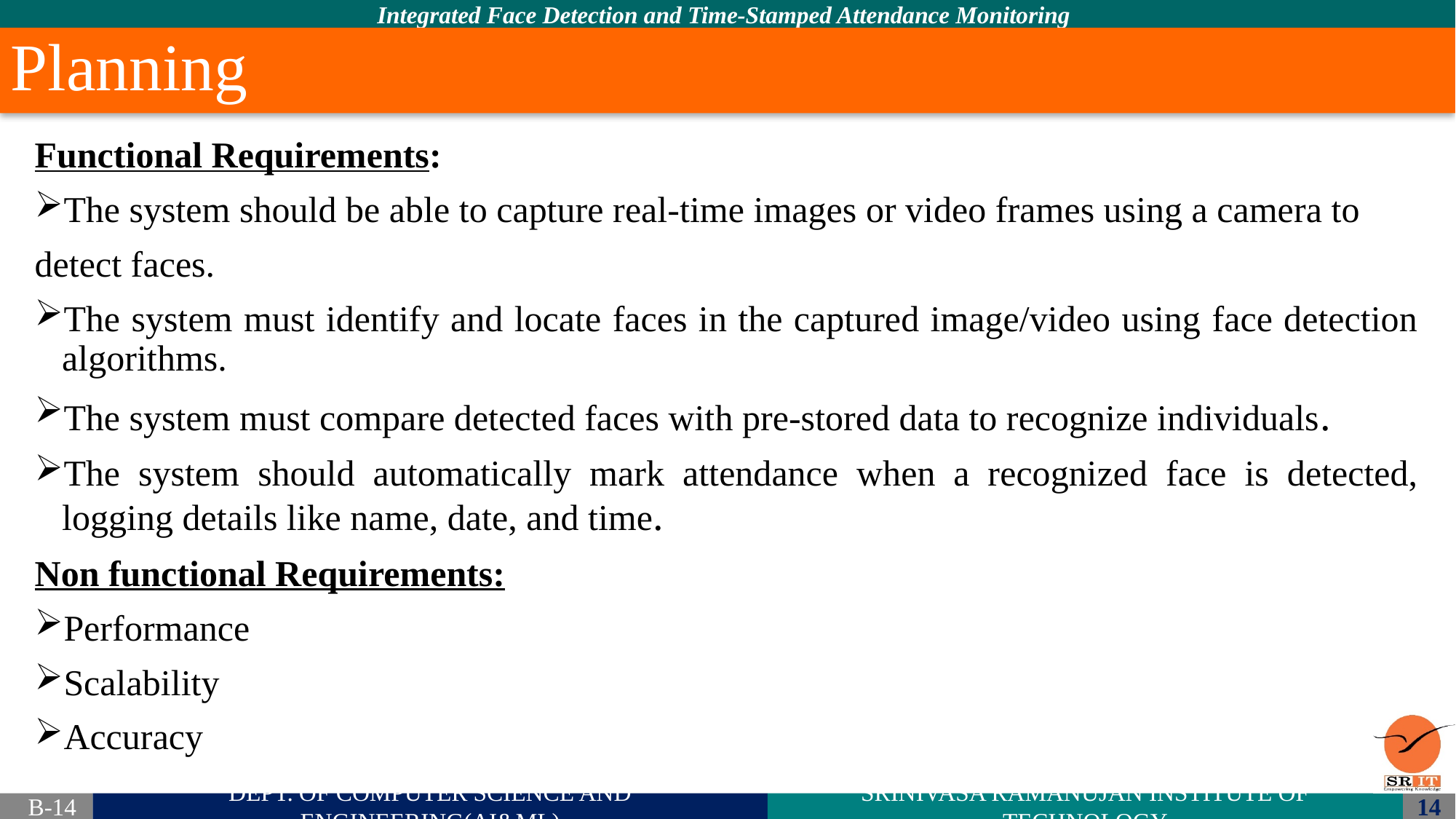

# Planning
Functional Requirements:
The system should be able to capture real-time images or video frames using a camera to
detect faces.
The system must identify and locate faces in the captured image/video using face detection algorithms.
The system must compare detected faces with pre-stored data to recognize individuals.
The system should automatically mark attendance when a recognized face is detected, logging details like name, date, and time.
Non functional Requirements:
Performance
Scalability
Accuracy